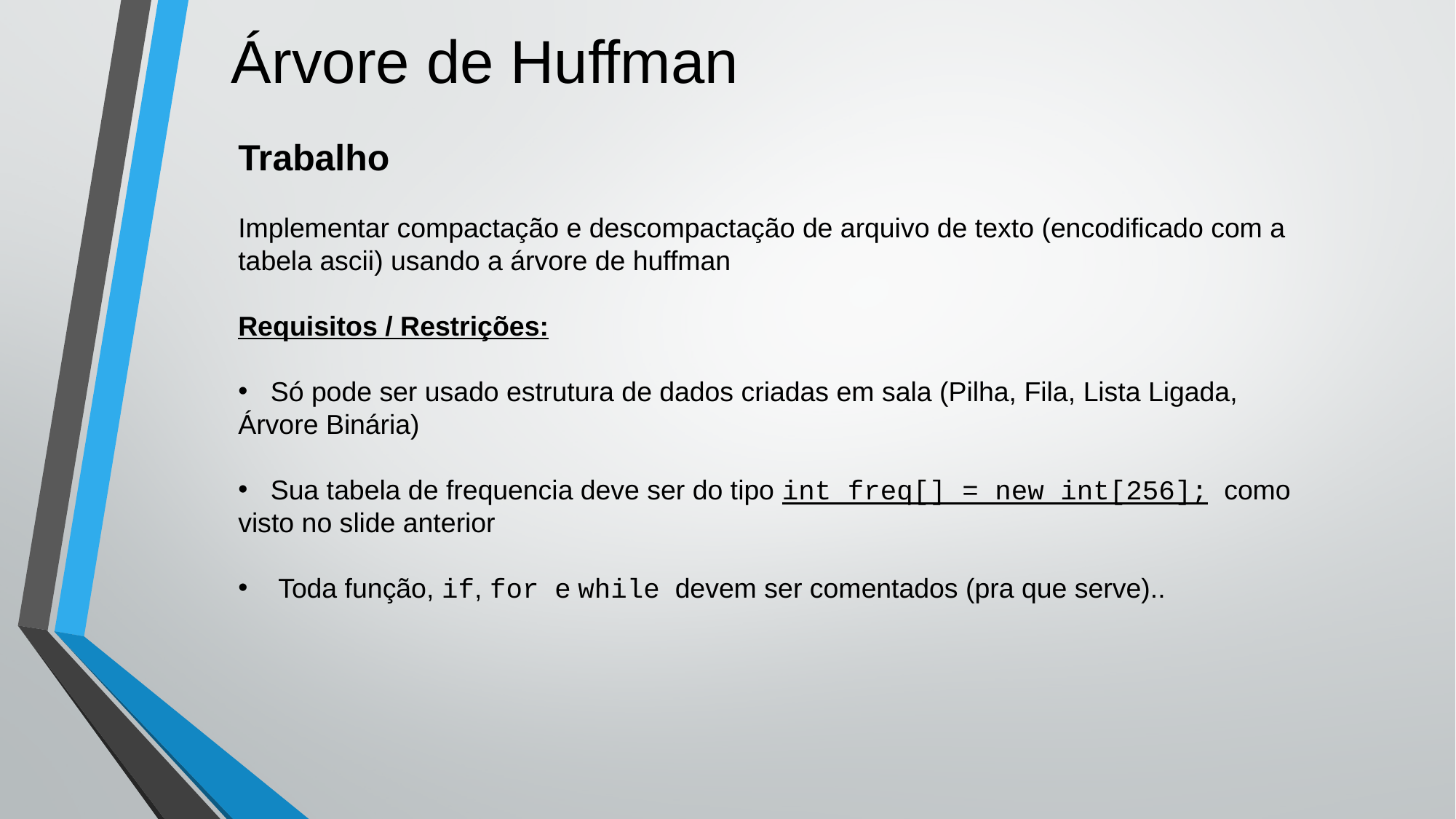

# Árvore de Huffman
Trabalho

Implementar compactação e descompactação de arquivo de texto (encodificado com a tabela ascii) usando a árvore de huffman

Requisitos / Restrições:

   Só pode ser usado estrutura de dados criadas em sala (Pilha, Fila, Lista Ligada, Árvore Binária)

   Sua tabela de frequencia deve ser do tipo int freq[] = new int[256]; como visto no slide anterior

    Toda função, if, for e while  devem ser comentados (pra que serve)..